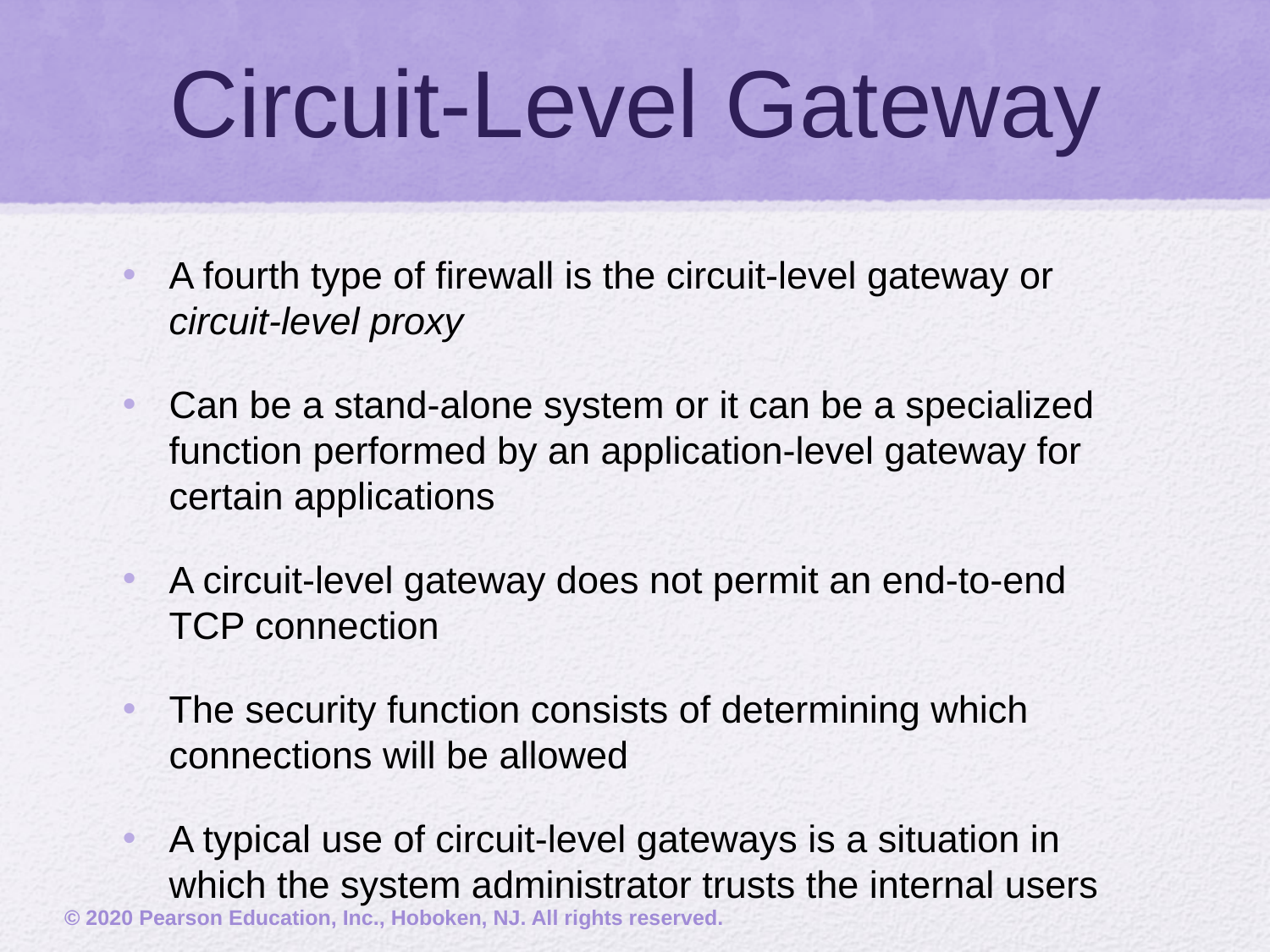

# Circuit-Level Gateway
A fourth type of firewall is the circuit-level gateway or circuit-level proxy
Can be a stand-alone system or it can be a specialized function performed by an application-level gateway for certain applications
A circuit-level gateway does not permit an end-to-end TCP connection
The security function consists of determining which connections will be allowed
A typical use of circuit-level gateways is a situation in which the system administrator trusts the internal users

© 2020 Pearson Education, Inc., Hoboken, NJ. All rights reserved.